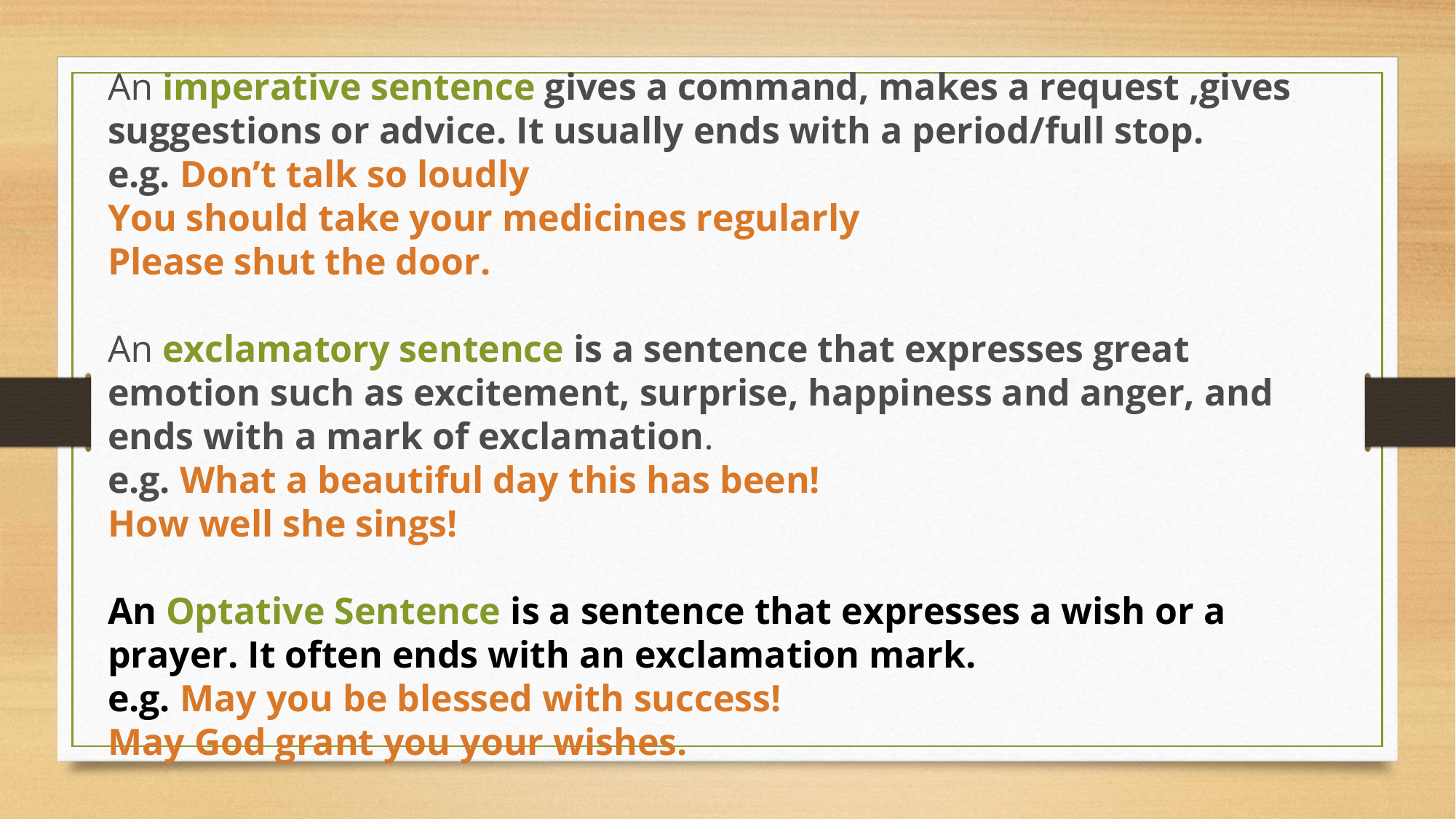

An imperative sentence gives a command, makes a request ,gives suggestions or advice. It usually ends with a period/full stop.
e.g. Don’t talk so loudly
You should take your medicines regularly
Please shut the door.

An exclamatory sentence is a sentence that expresses great emotion such as excitement, surprise, happiness and anger, and ends with a mark of exclamation.
e.g. What a beautiful day this has been!
How well she sings!

An Optative Sentence is a sentence that expresses a wish or a prayer. It often ends with an exclamation mark.
e.g. May you be blessed with success!
May God grant you your wishes.